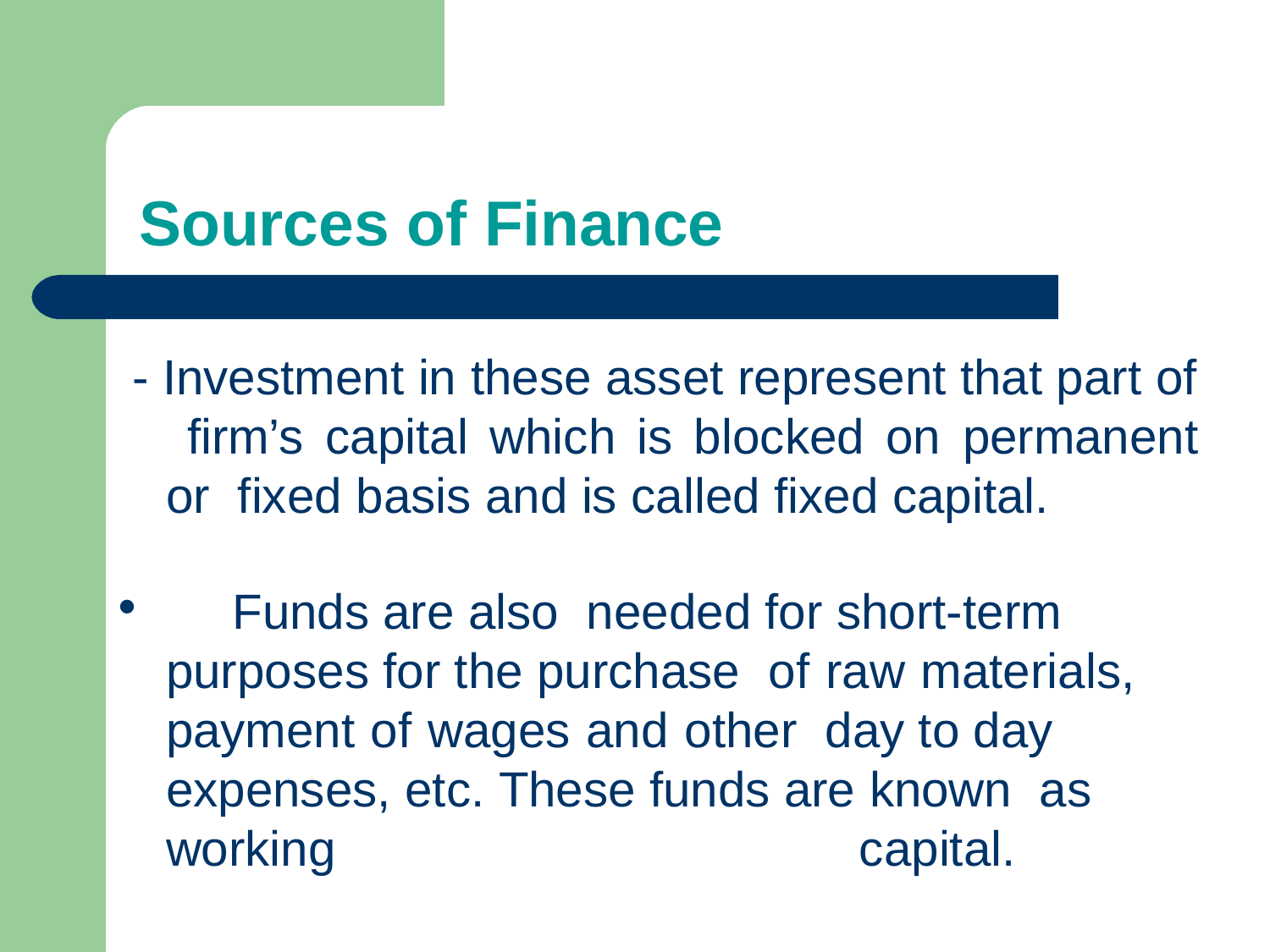

# Sources of Finance
- Investment in these asset represent that part of  firm’s capital which is blocked on permanent or  fixed basis and is called fixed capital.

	Funds are also  needed for short-term purposes for the purchase  of raw materials, payment of wages and other  day to day expenses, etc. These funds are known  as working	capital.